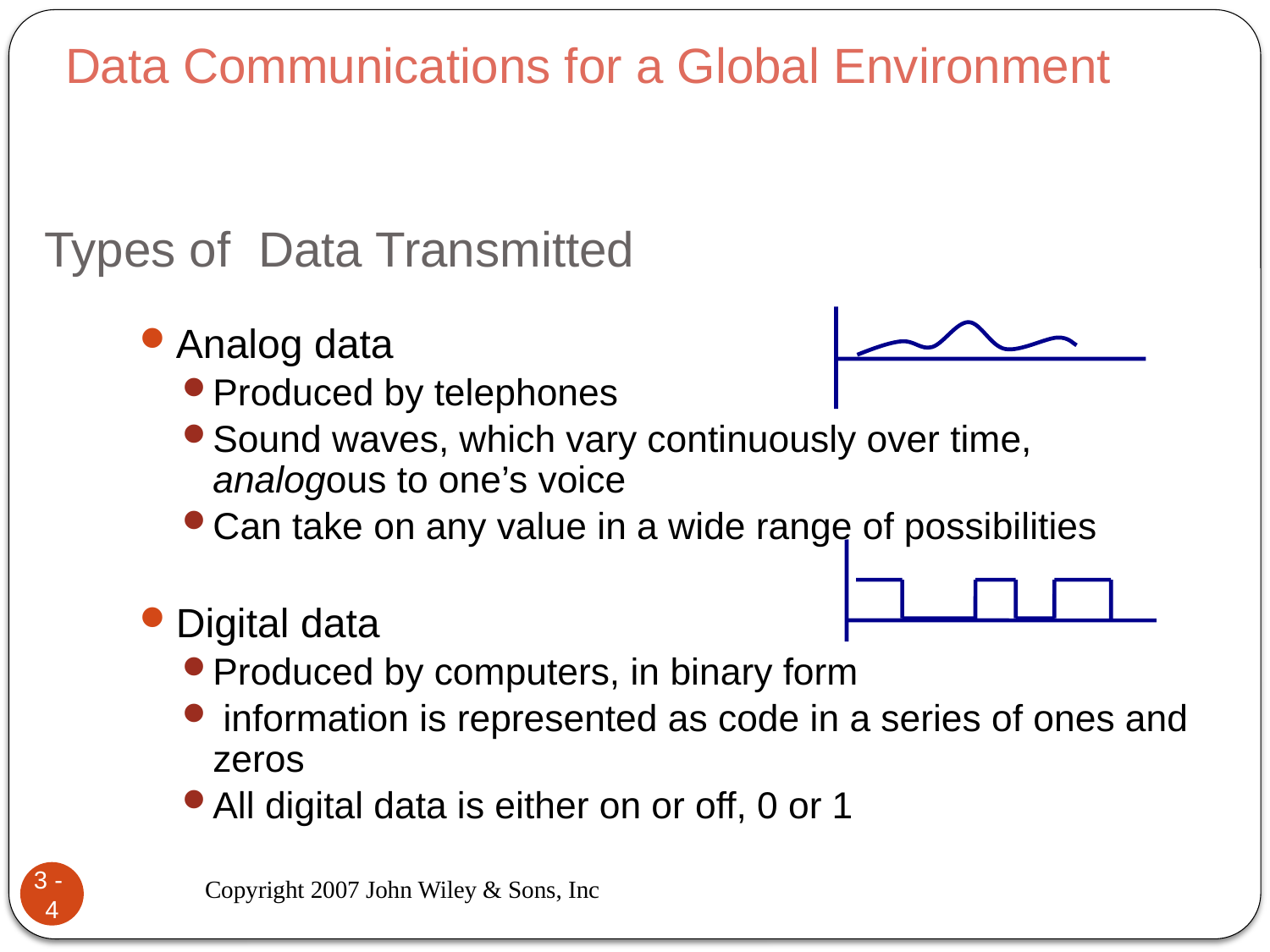

Data Communications for a Global Environment
# Types of  Data Transmitted

Analog data
Produced by telephones
Sound waves, which vary continuously over time, analogous to one’s voice
Can take on any value in a wide range of possibilities

Digital data
Produced by computers, in binary form
 information is represented as code in a series of ones and zeros
All digital data is either on or off, 0 or 1

Copyright 2007 John Wiley & Sons, Inc
3 - 4